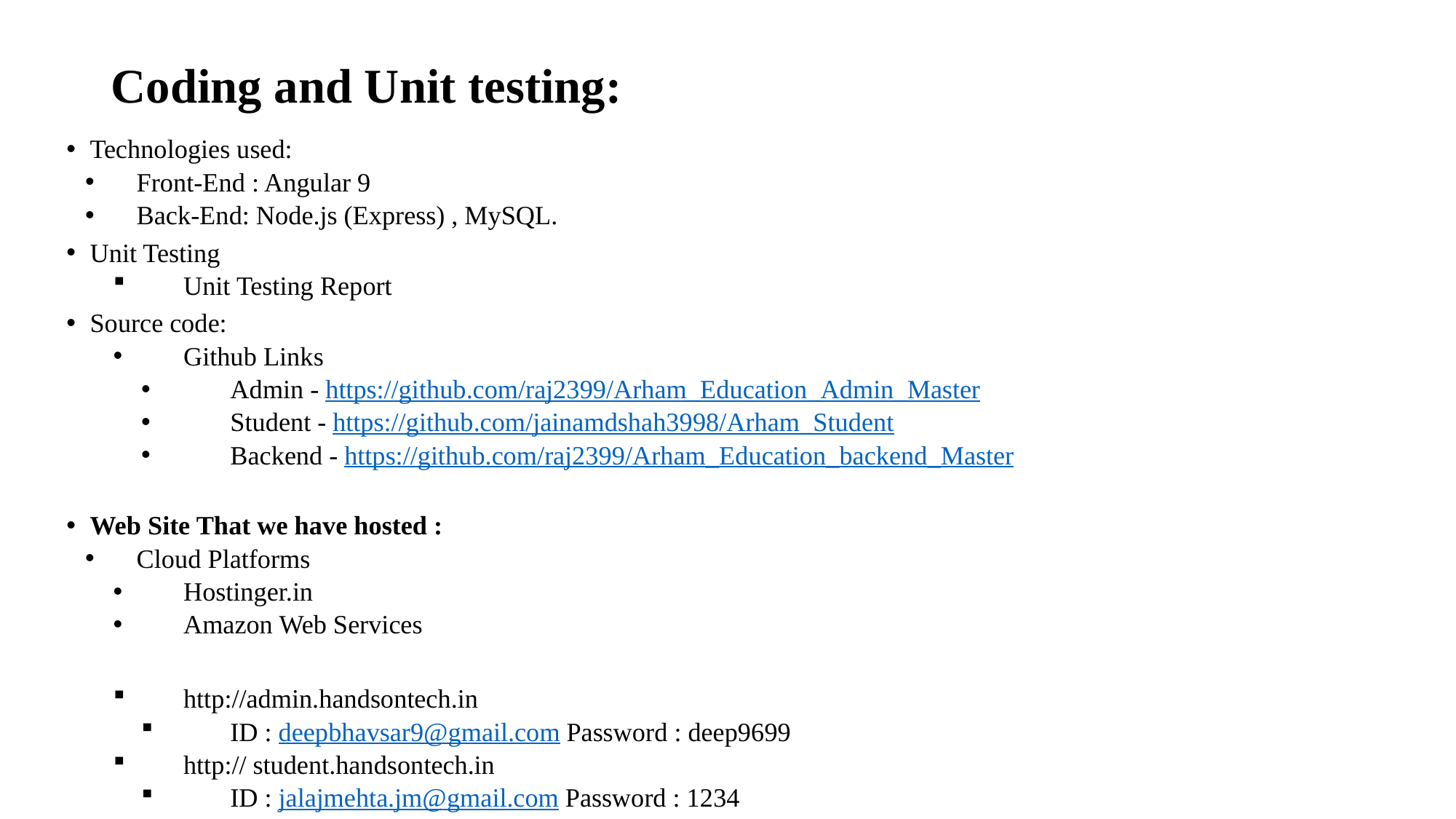

# Coding and Unit testing:
Technologies used:
Front-End : Angular 9
Back-End: Node.js (Express) , MySQL.
Unit Testing
Unit Testing Report
Source code:
Github Links
Admin - https://github.com/raj2399/Arham_Education_Admin_Master
Student - https://github.com/jainamdshah3998/Arham_Student
Backend - https://github.com/raj2399/Arham_Education_backend_Master

Web Site That we have hosted :
Cloud Platforms
Hostinger.in
Amazon Web Services

http://admin.handsontech.in
ID : deepbhavsar9@gmail.com Password : deep9699
http:// student.handsontech.in
ID : jalajmehta.jm@gmail.com Password : 1234